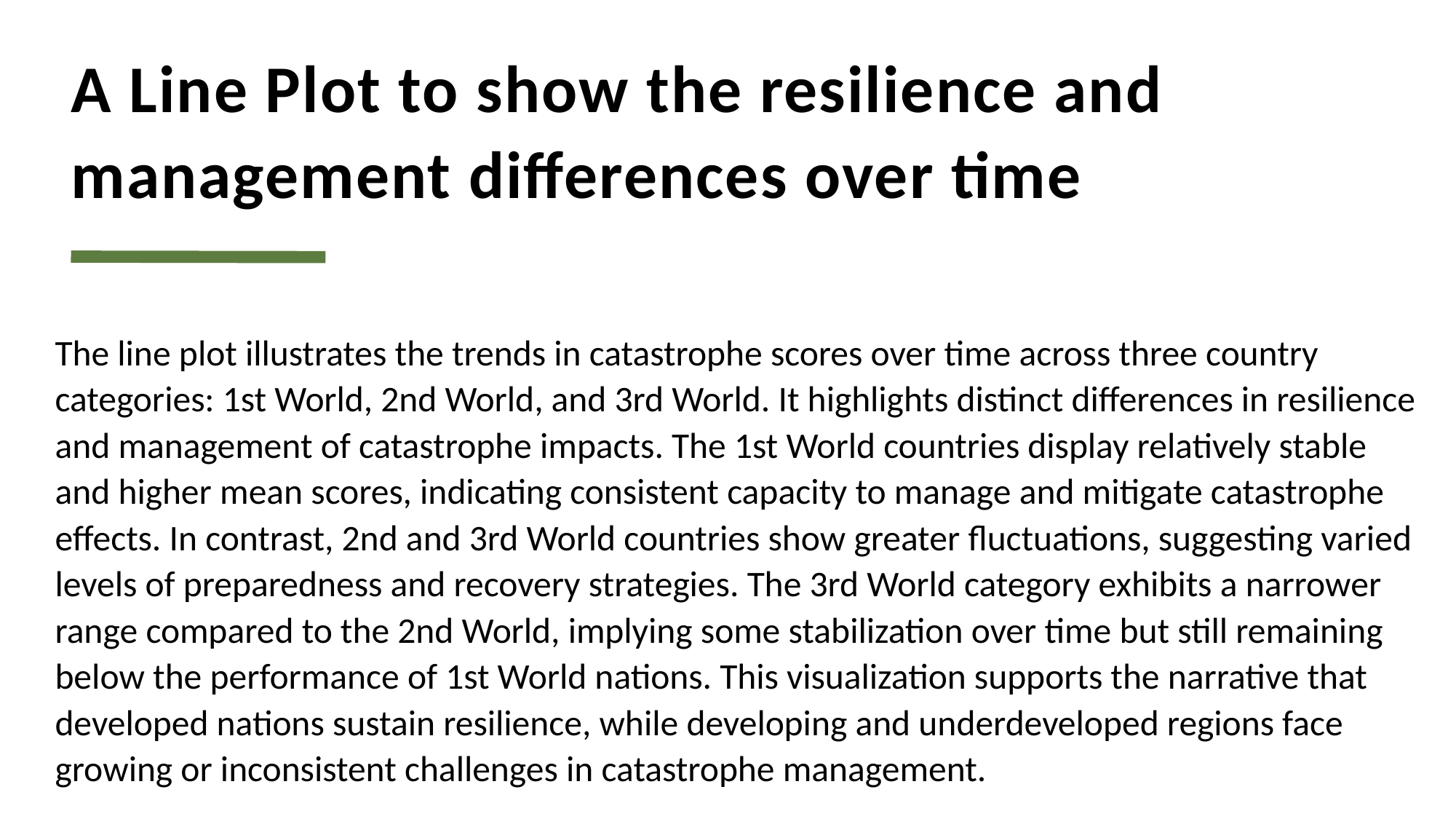

# A Line Plot to show the resilience and management differences over time
The line plot illustrates the trends in catastrophe scores over time across three country categories: 1st World, 2nd World, and 3rd World. It highlights distinct differences in resilience and management of catastrophe impacts. The 1st World countries display relatively stable and higher mean scores, indicating consistent capacity to manage and mitigate catastrophe effects. In contrast, 2nd and 3rd World countries show greater fluctuations, suggesting varied levels of preparedness and recovery strategies. The 3rd World category exhibits a narrower range compared to the 2nd World, implying some stabilization over time but still remaining below the performance of 1st World nations. This visualization supports the narrative that developed nations sustain resilience, while developing and underdeveloped regions face growing or inconsistent challenges in catastrophe management.

a